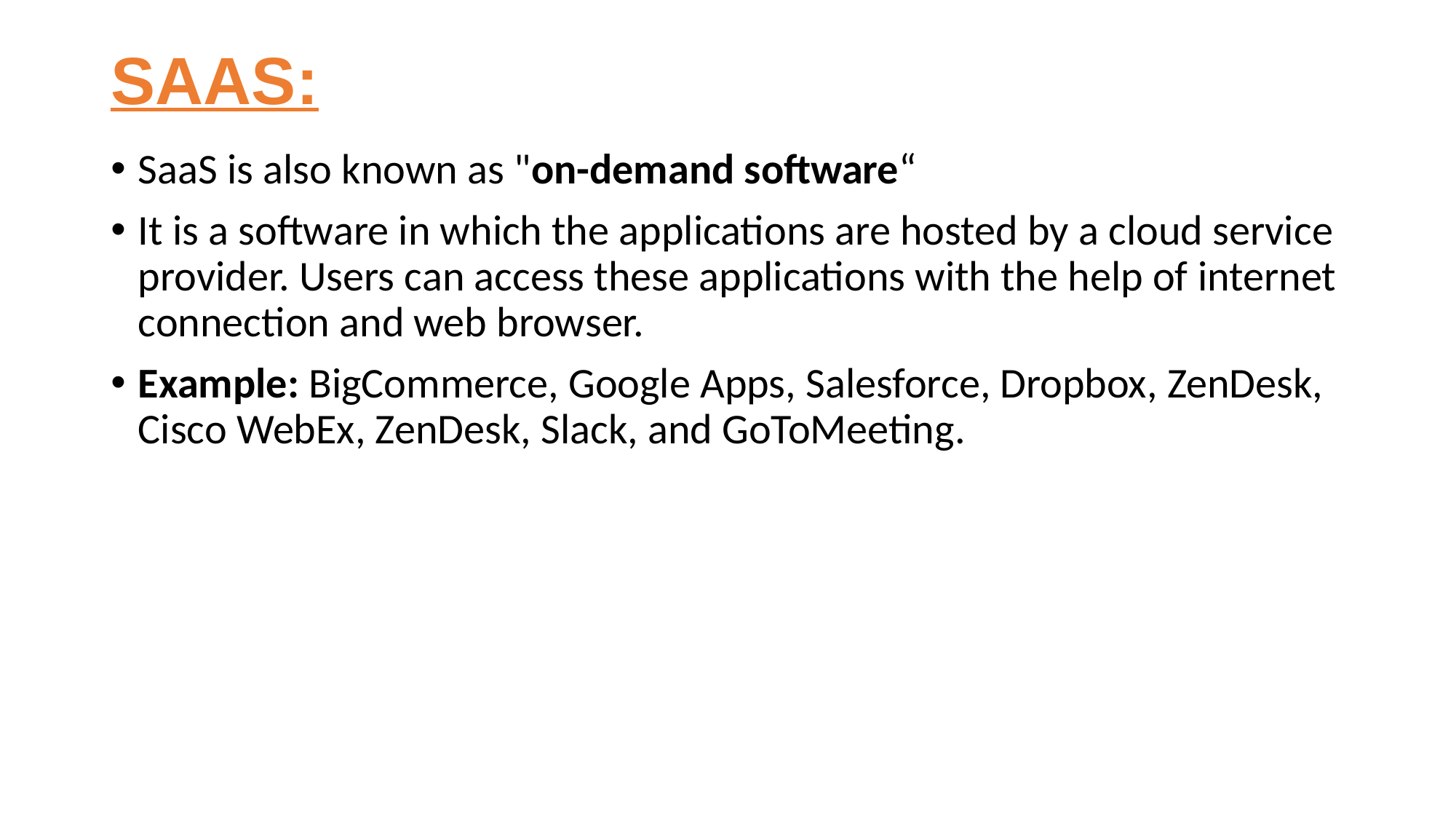

# SAAS:
SaaS is also known as "on-demand software“
It is a software in which the applications are hosted by a cloud service provider. Users can access these applications with the help of internet connection and web browser.
Example: BigCommerce, Google Apps, Salesforce, Dropbox, ZenDesk, Cisco WebEx, ZenDesk, Slack, and GoToMeeting.